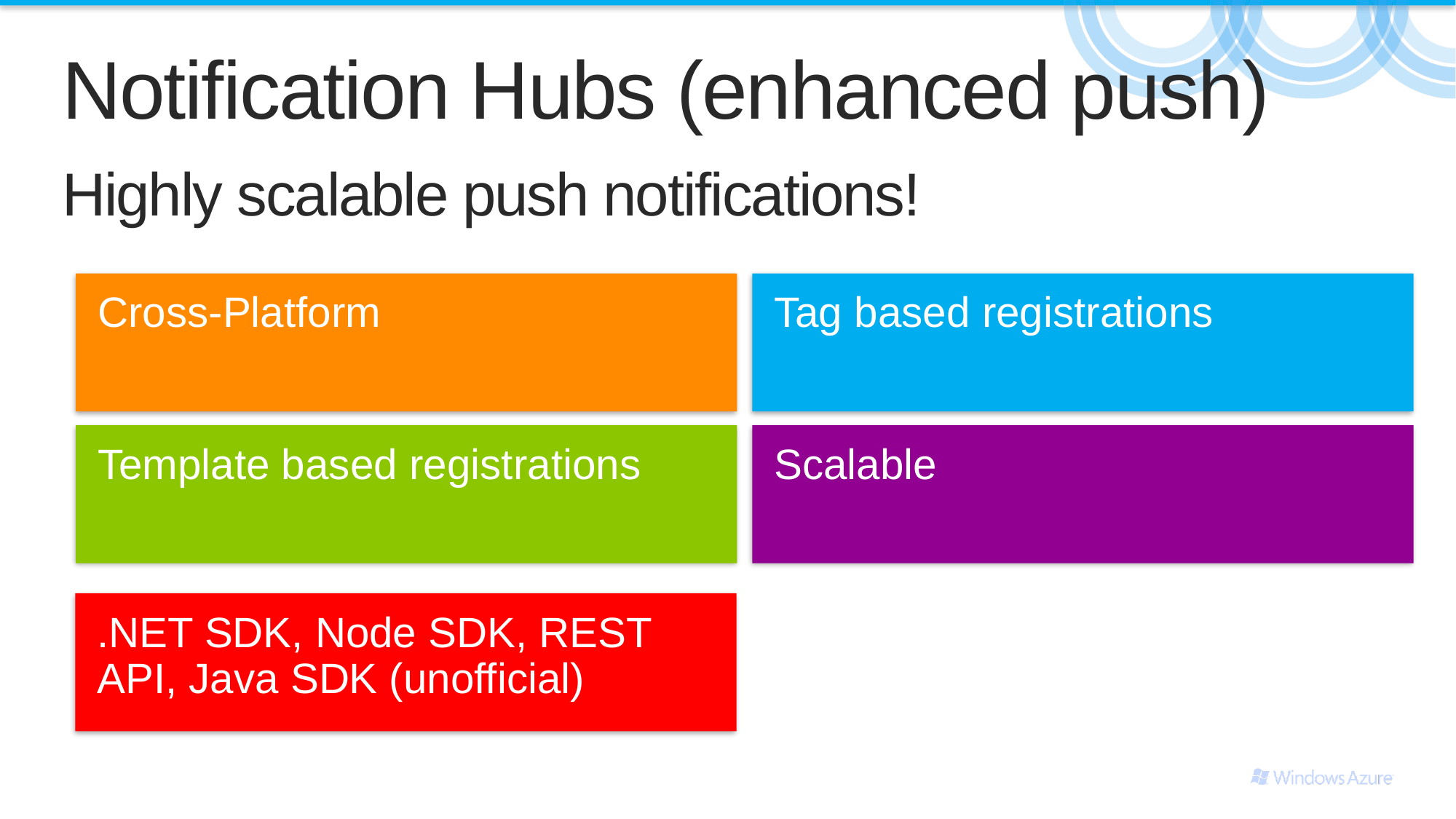

# Notification Hubs (enhanced push)
Highly scalable push notifications!
Cross-Platform
Tag based registrations
Template based registrations
Scalable
.NET SDK, Node SDK, REST API, Java SDK (unofficial)